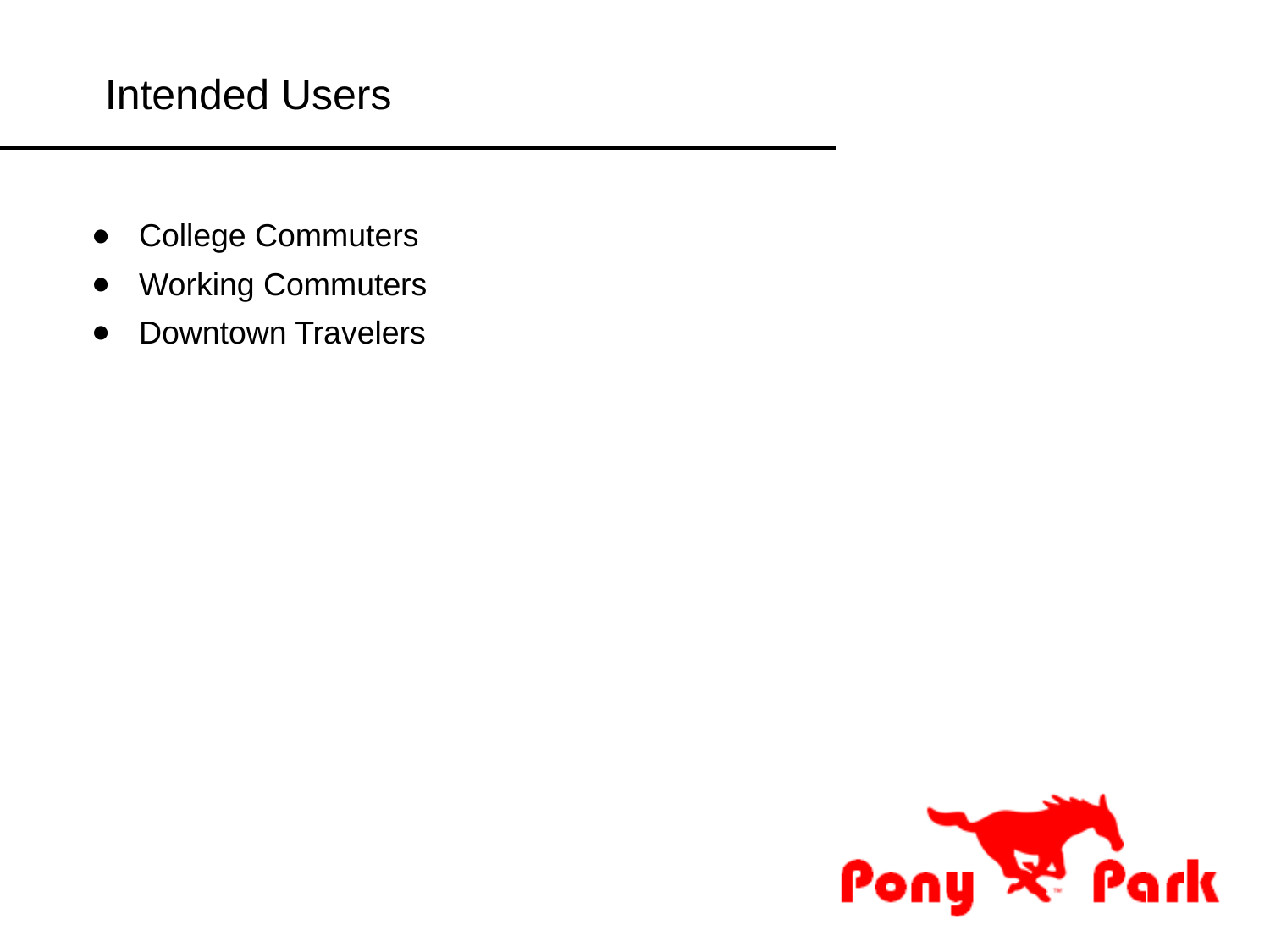

Intended Users
College Commuters
Working Commuters
Downtown Travelers